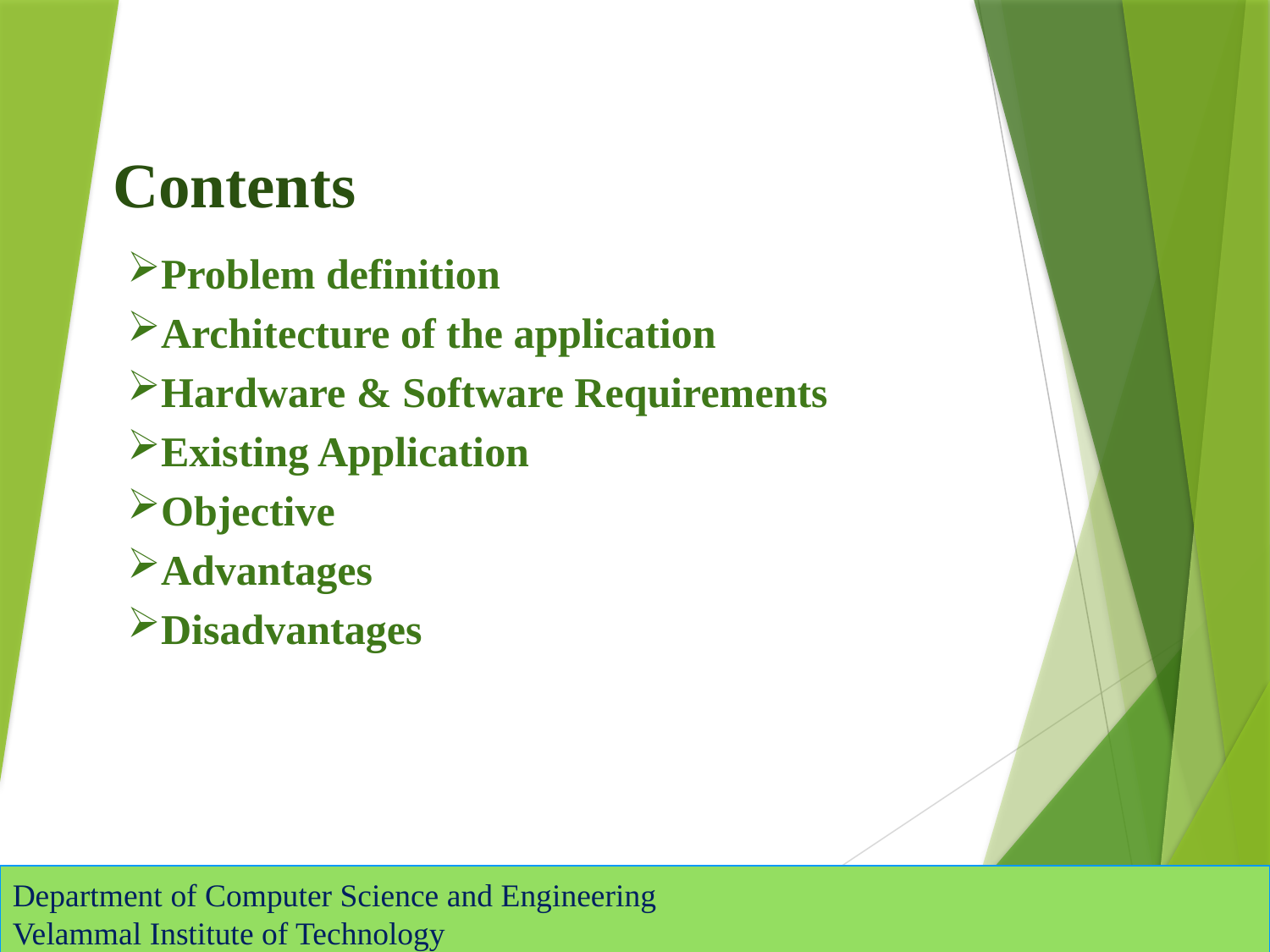

# Contents
Problem definition
Architecture of the application
Hardware & Software Requirements
Existing Application
Objective
Advantages
Disadvantages

Department of Computer Science and Engineering
Velammal Institute of Technology